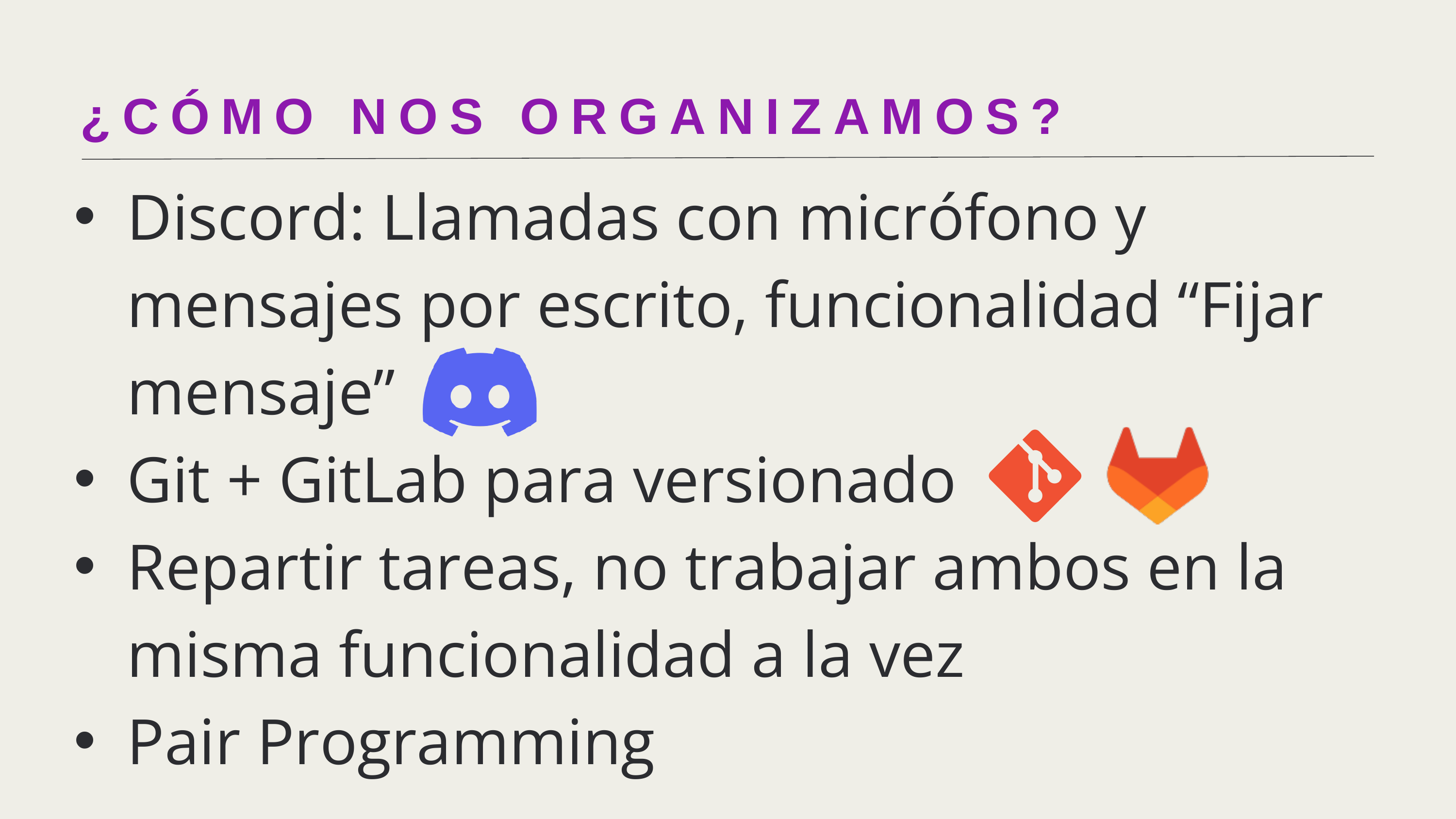

¿CÓMO NOS ORGANIZAMOS?

Discord: Llamadas con micrófono y mensajes por escrito, funcionalidad “Fijar mensaje”
Git + GitLab para versionado
Repartir tareas, no trabajar ambos en la misma funcionalidad a la vez
Pair Programming